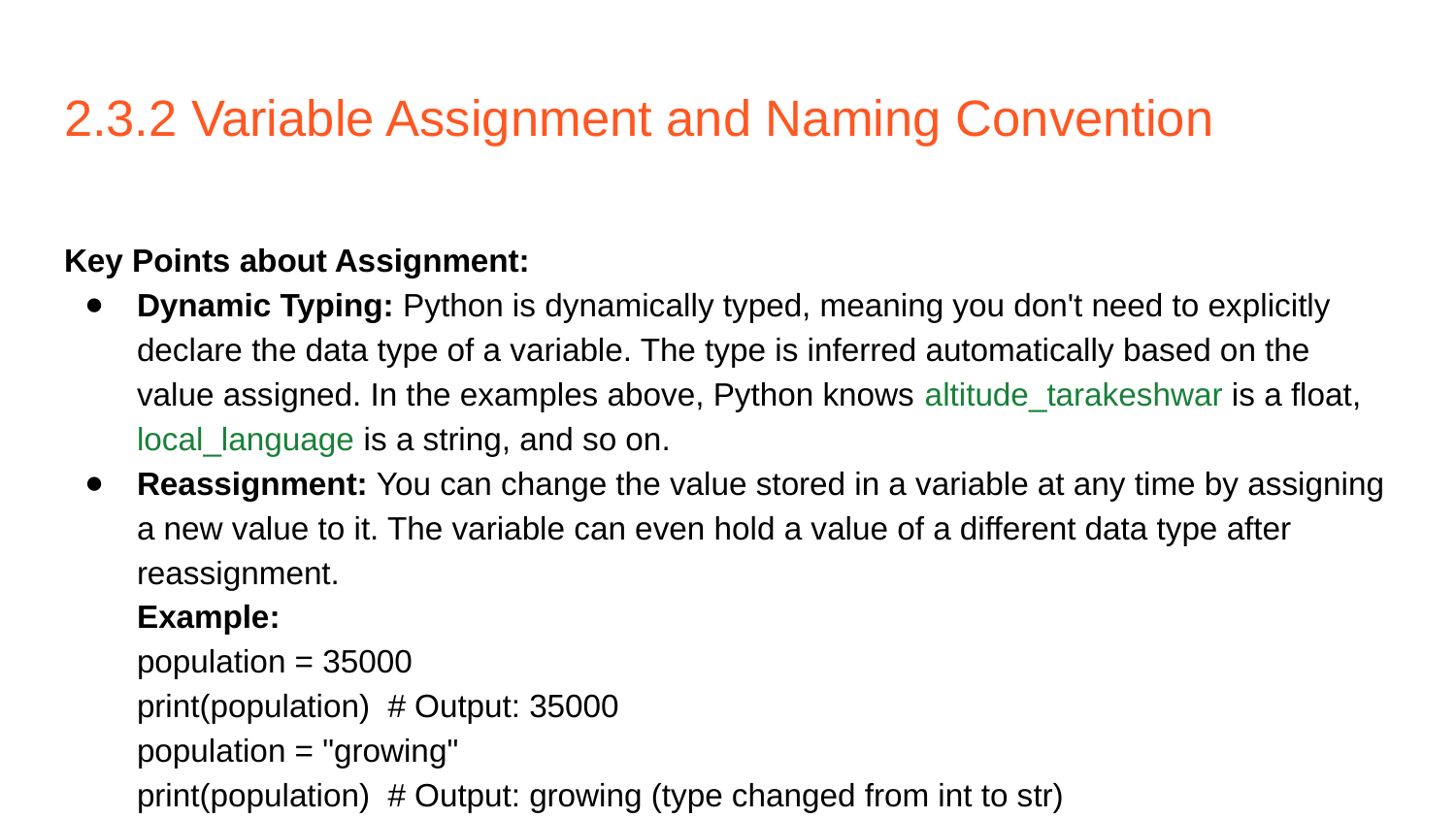

# 2.3.2 Variable Assignment and Naming Convention
Key Points about Assignment:
Dynamic Typing: Python is dynamically typed, meaning you don't need to explicitly declare the data type of a variable. The type is inferred automatically based on the value assigned. In the examples above, Python knows altitude_tarakeshwar is a float, local_language is a string, and so on.
Reassignment: You can change the value stored in a variable at any time by assigning a new value to it. The variable can even hold a value of a different data type after reassignment.
Example:
population = 35000
print(population)  # Output: 35000
population = "growing"
print(population)  # Output: growing (type changed from int to str)